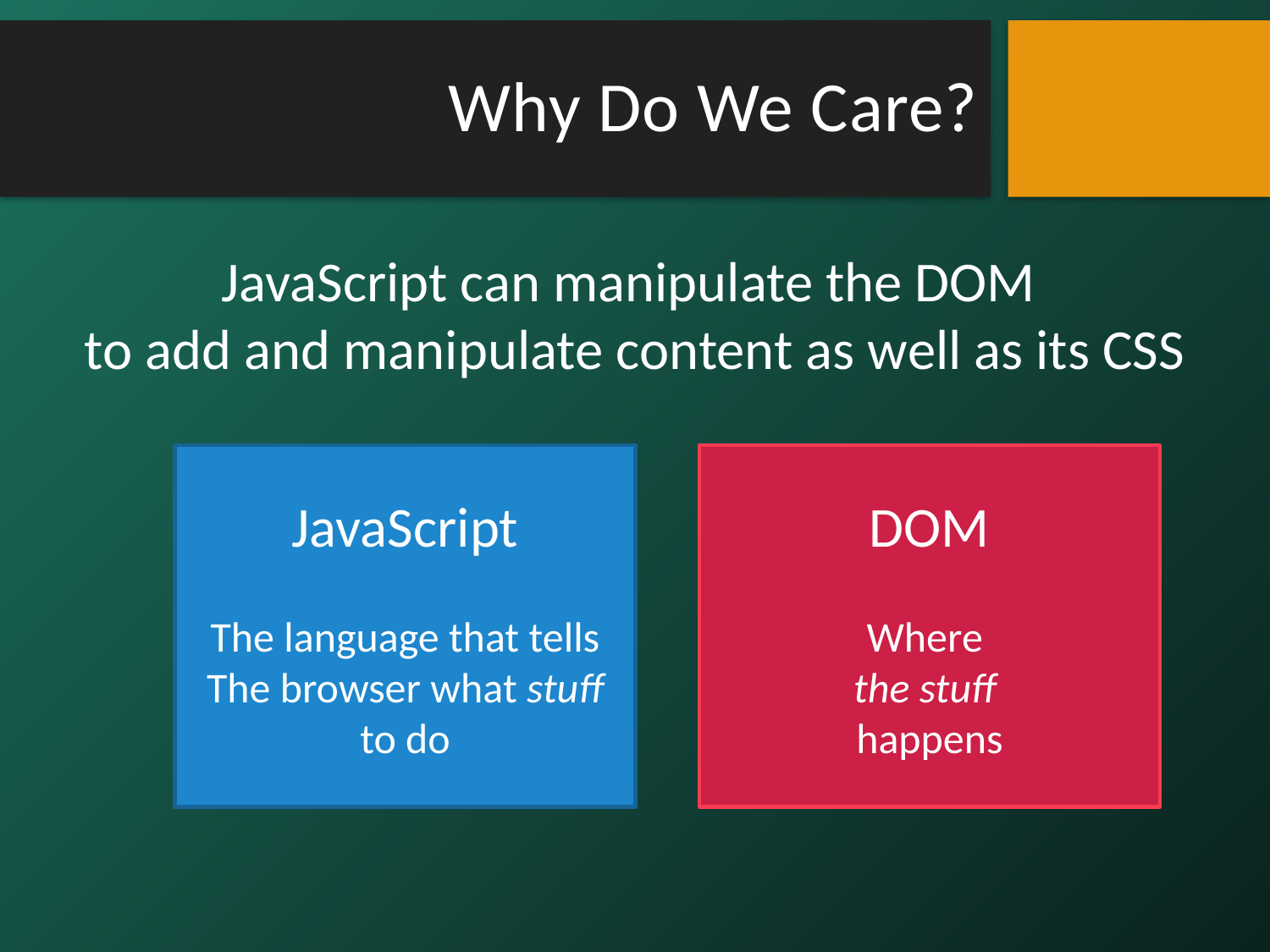

# Why Do We Care?
JavaScript can manipulate the DOM
to add and manipulate content as well as its CSS
JavaScript

The language that tells
The browser what stuff to do
DOM

Where
the stuff
happens